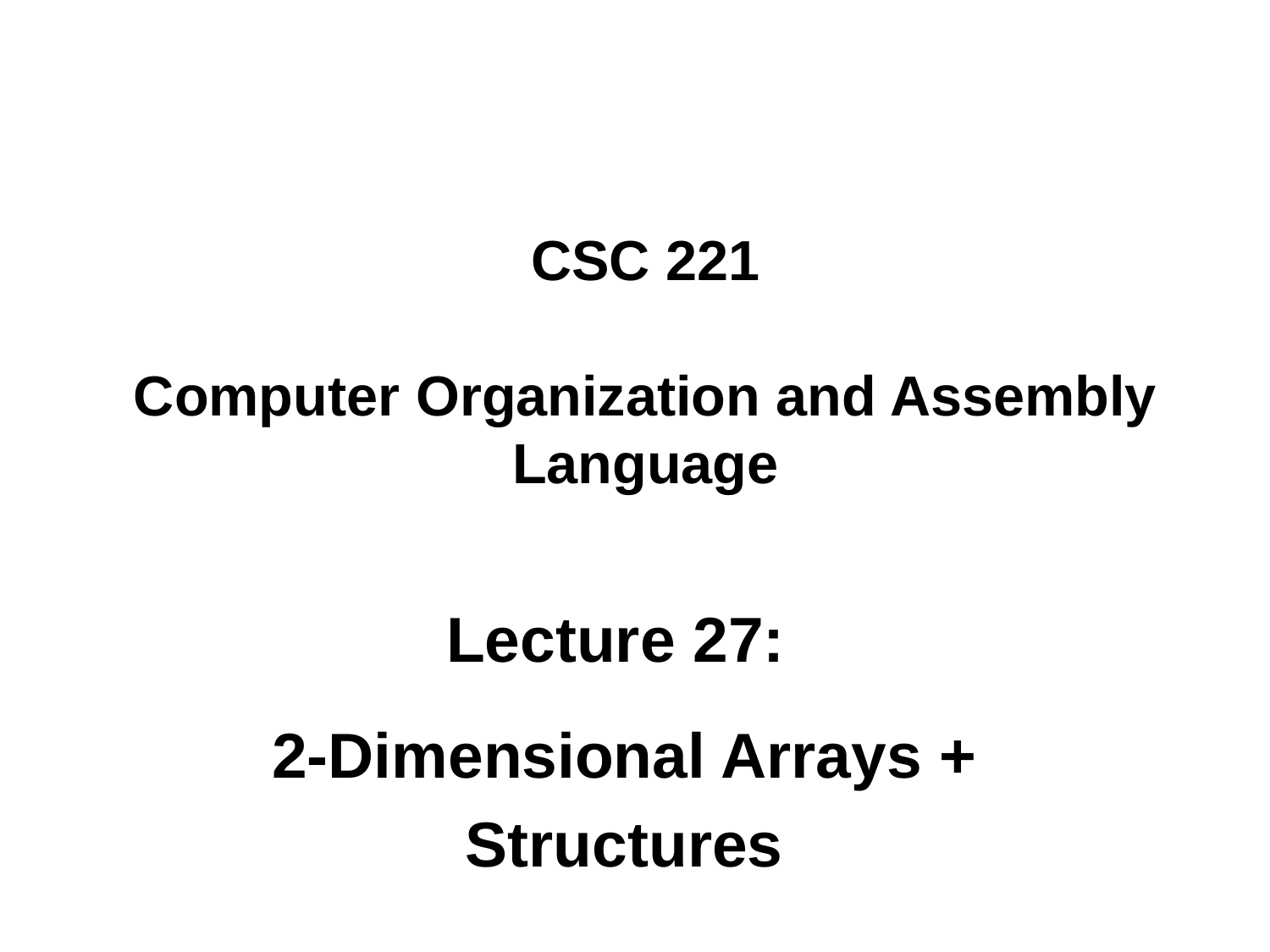

# CSC 221 Computer Organization and Assembly Language
Lecture 27:

2-Dimensional Arrays +
Structures